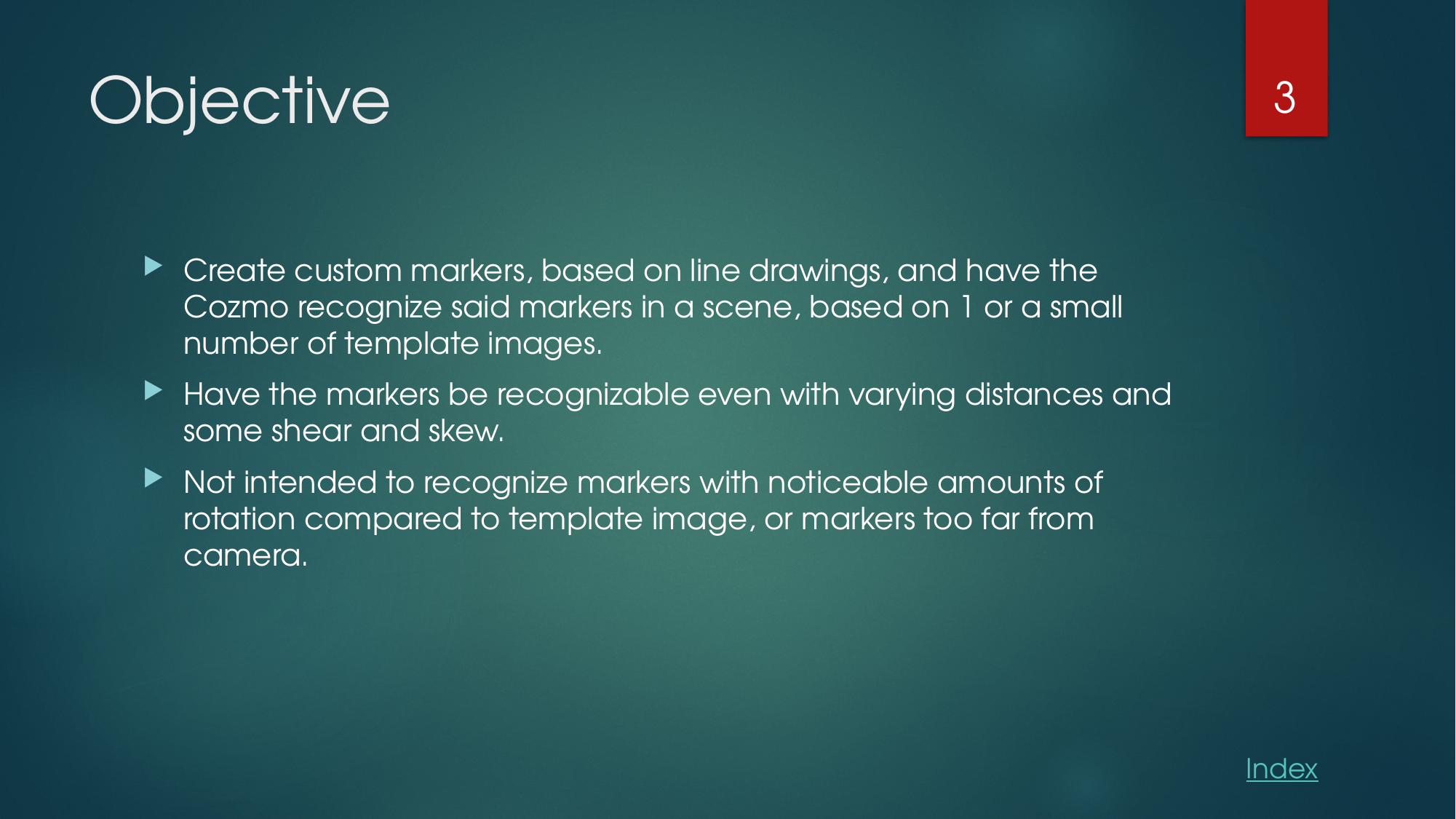

3
# Objective
Create custom markers, based on line drawings, and have the Cozmo recognize said markers in a scene, based on 1 or a small number of template images.
Have the markers be recognizable even with varying distances and some shear and skew.
Not intended to recognize markers with noticeable amounts of rotation compared to template image, or markers too far from camera.